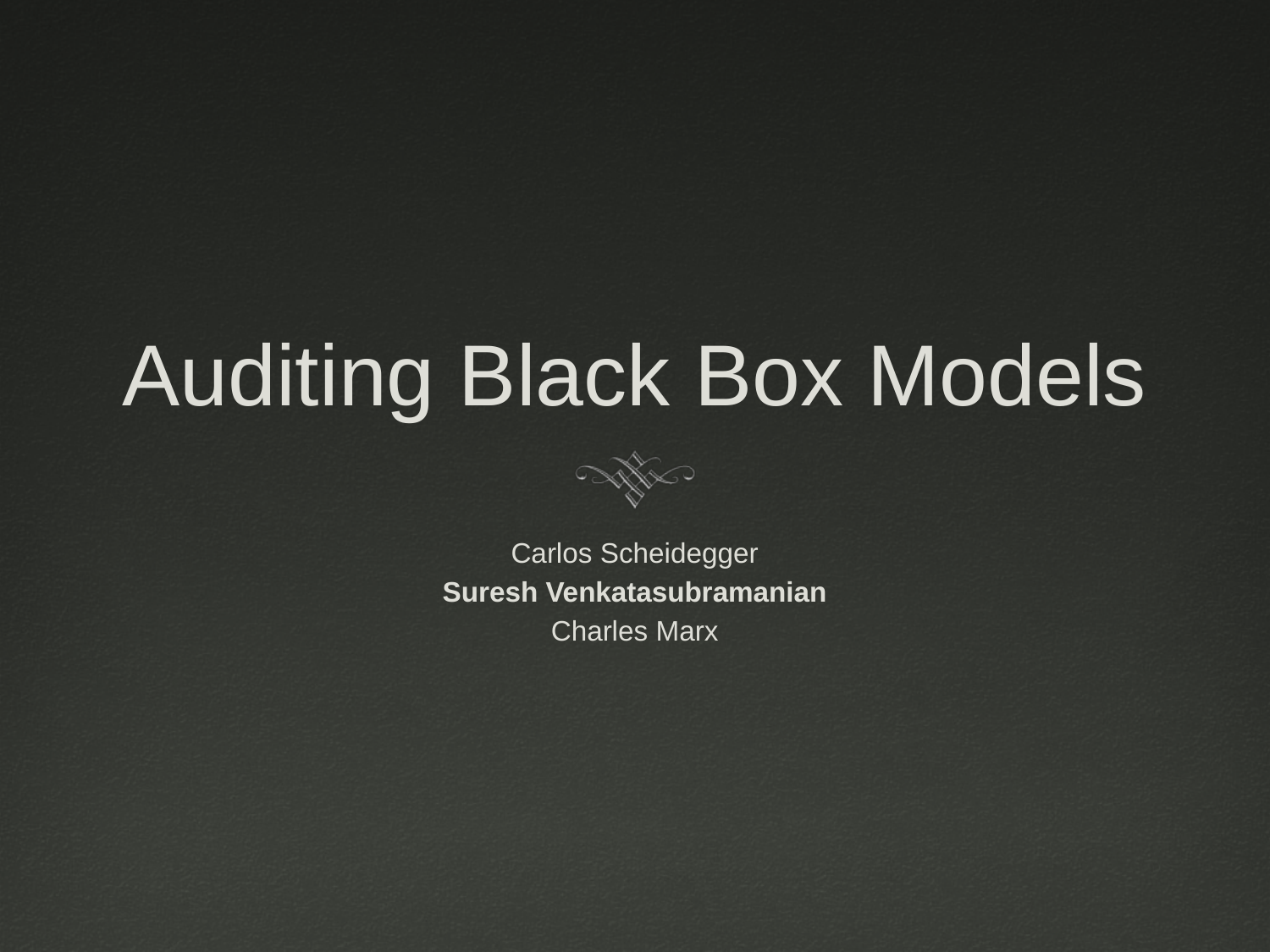

# Auditing Black Box Models
Carlos Scheidegger
Suresh Venkatasubramanian
Charles Marx